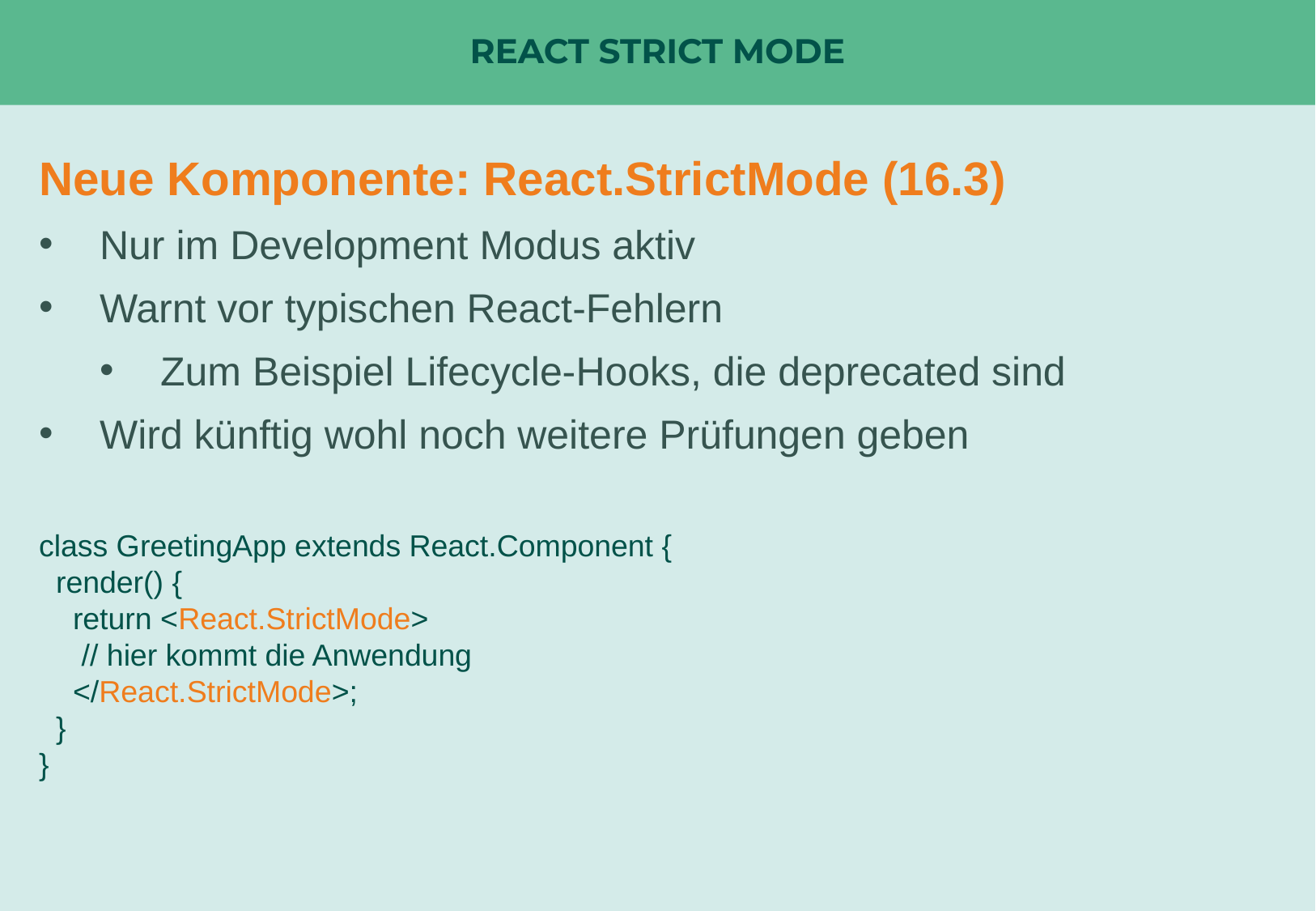

# React Strict Mode
Neue Komponente: React.StrictMode (16.3)
Nur im Development Modus aktiv
Warnt vor typischen React-Fehlern
Zum Beispiel Lifecycle-Hooks, die deprecated sind
Wird künftig wohl noch weitere Prüfungen geben
class GreetingApp extends React.Component {
  render() {
    return <React.StrictMode>
     // hier kommt die Anwendung
    </React.StrictMode>;
  }
}